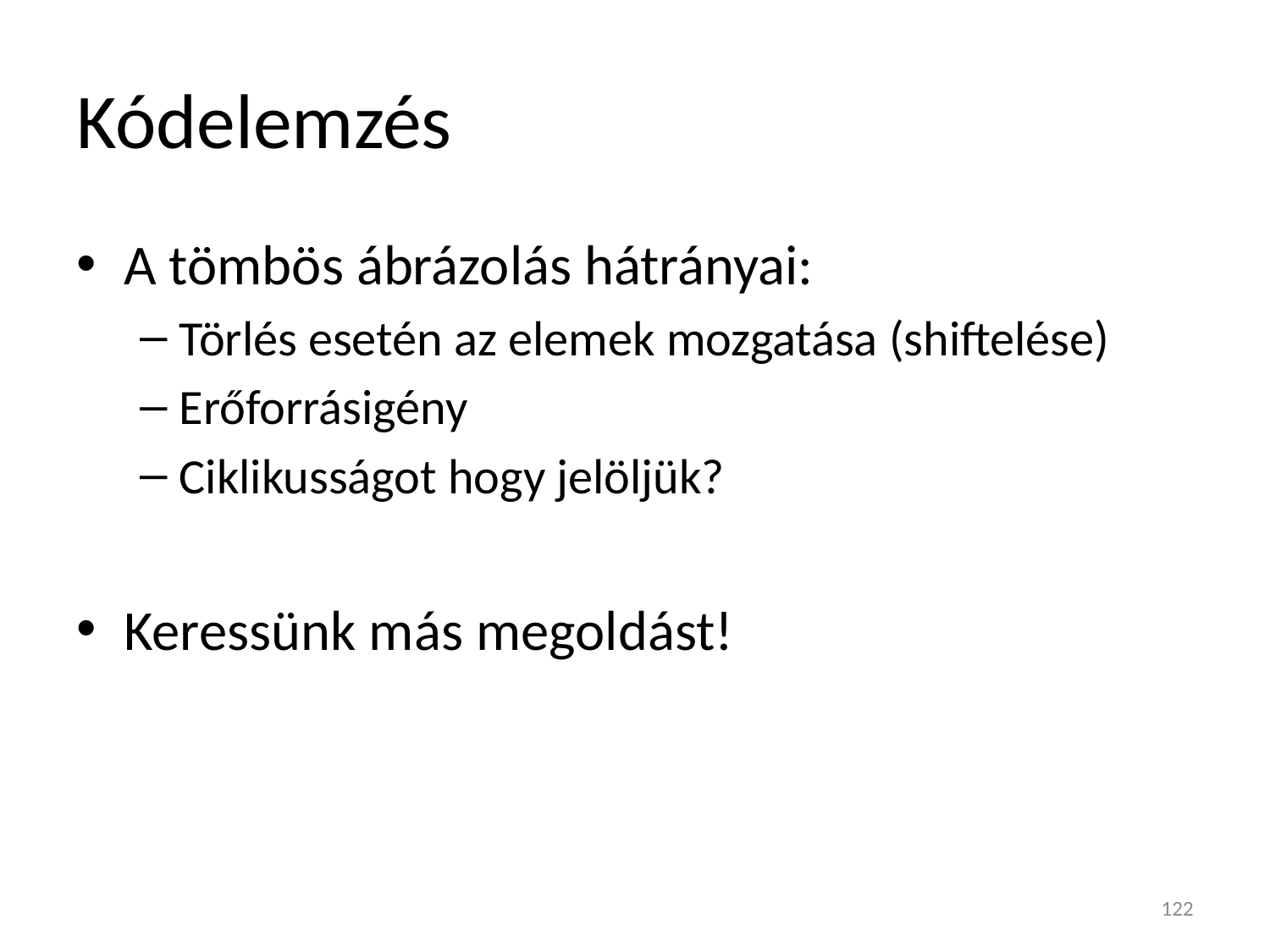

# Kódelemzés
A tömbös ábrázolás hátrányai:
Törlés esetén az elemek mozgatása (shiftelése)
Erőforrásigény
Ciklikusságot hogy jelöljük?

Keressünk más megoldást!
122